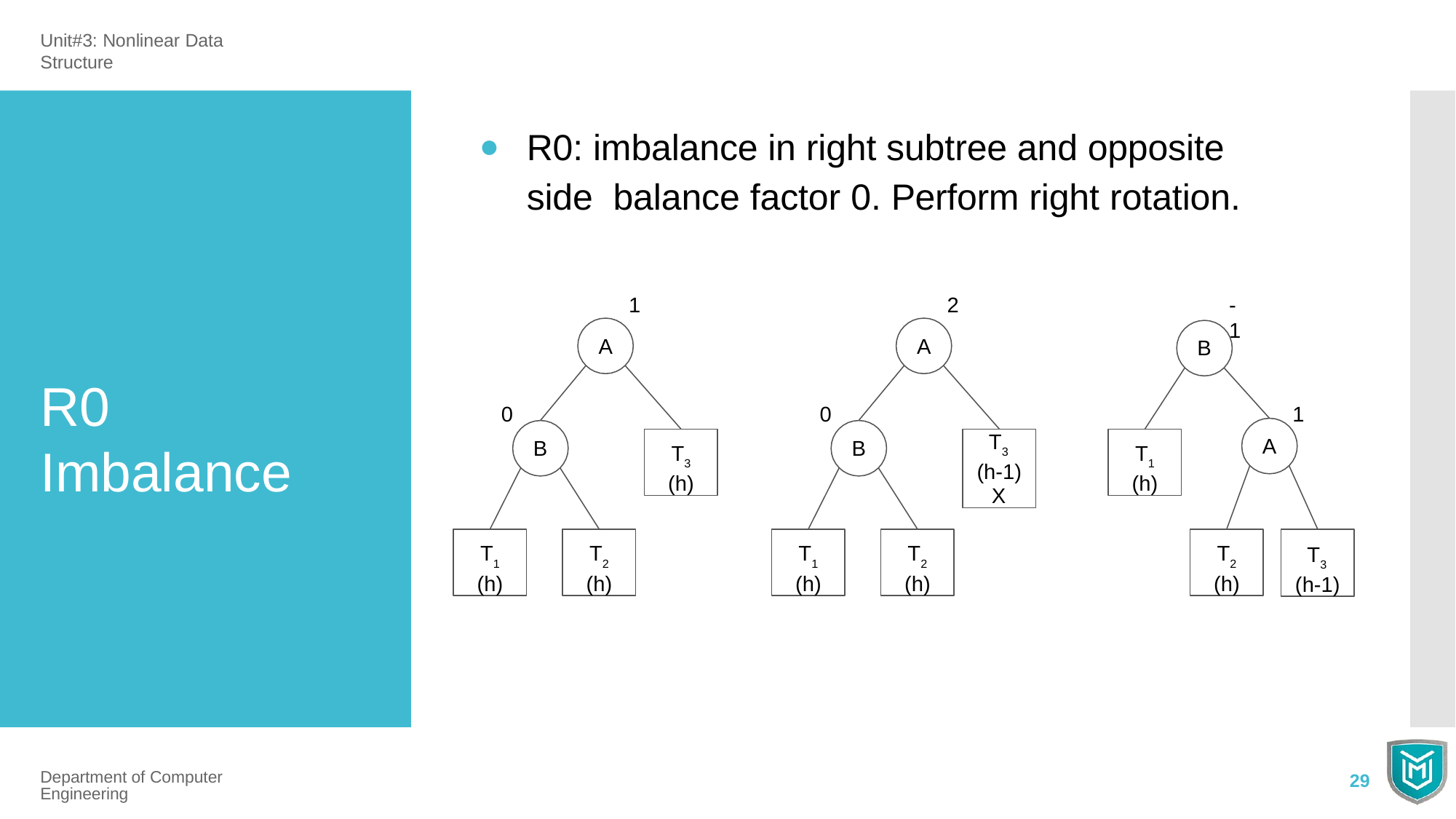

Unit#3: Nonlinear Data Structure
R0: imbalance in right subtree and opposite side  balance factor 0. Perform right rotation.
1
2
-1

A
A
B

R0 Imbalance
0
0
1

T3
(h)
T3  (h-1)
X
T1
(h)
A
B
B
T1
(h)
T2
(h)
T1
(h)
T2
(h)
T2
(h)
T3  (h-1)
Department of Computer Engineering
29